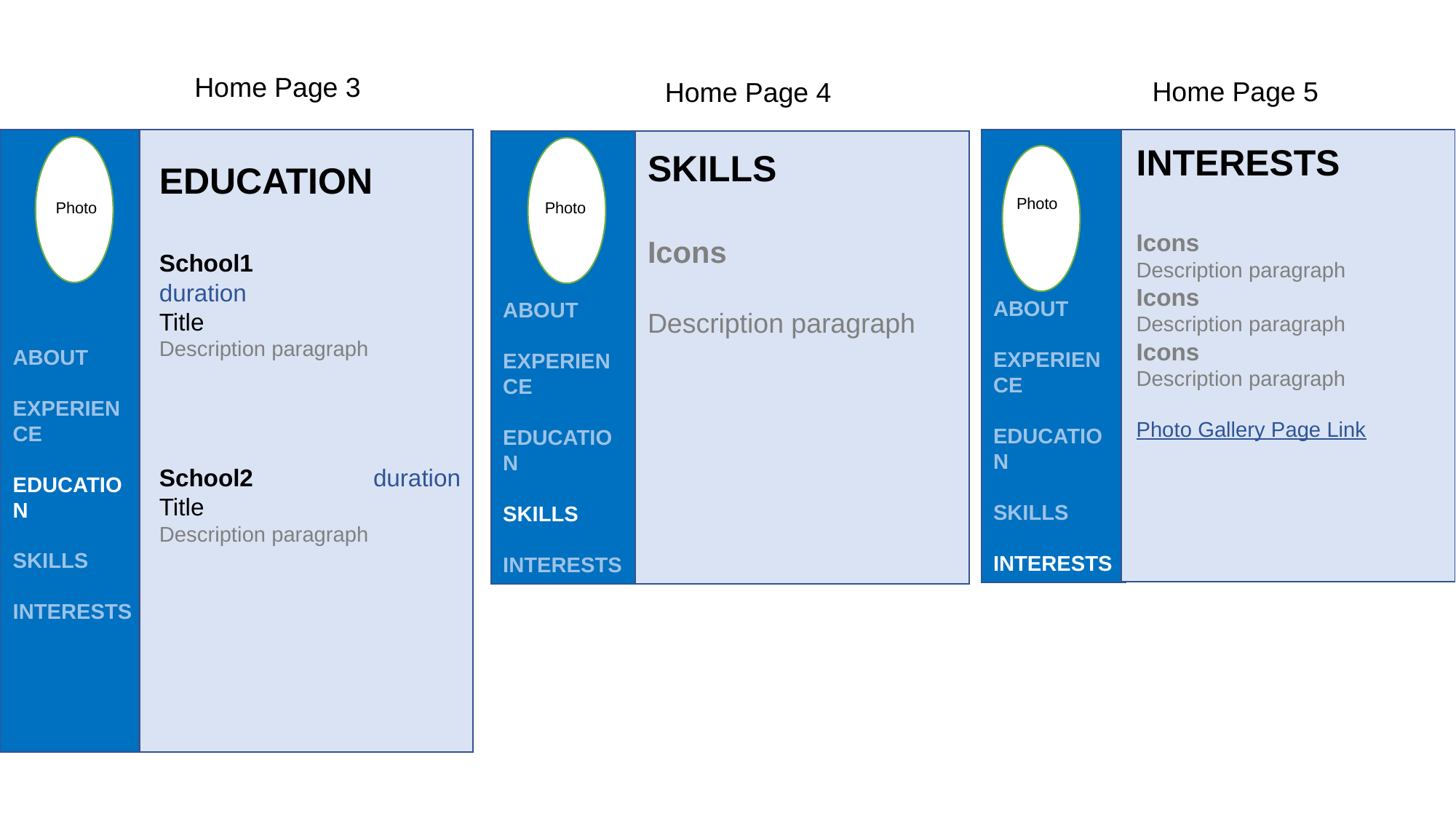

Home Page 3
Home Page 5
Home Page 4

INTERESTS

Icons
Description paragraph
Icons
Description paragraph
Icons
Description paragraph

Photo Gallery Page Link

SKILLS

Icons

Description paragraph

EDUCATION

School1                 duration
Title
Description paragraph

School2                    duration
Title
Description paragraph

Photo
Photo
Photo
ABOUT

EXPERIENCE

EDUCATION

SKILLS

INTERESTS

ABOUT

EXPERIENCE

EDUCATION

SKILLS

INTERESTS

ABOUT

EXPERIENCE

EDUCATION

SKILLS

INTERESTS